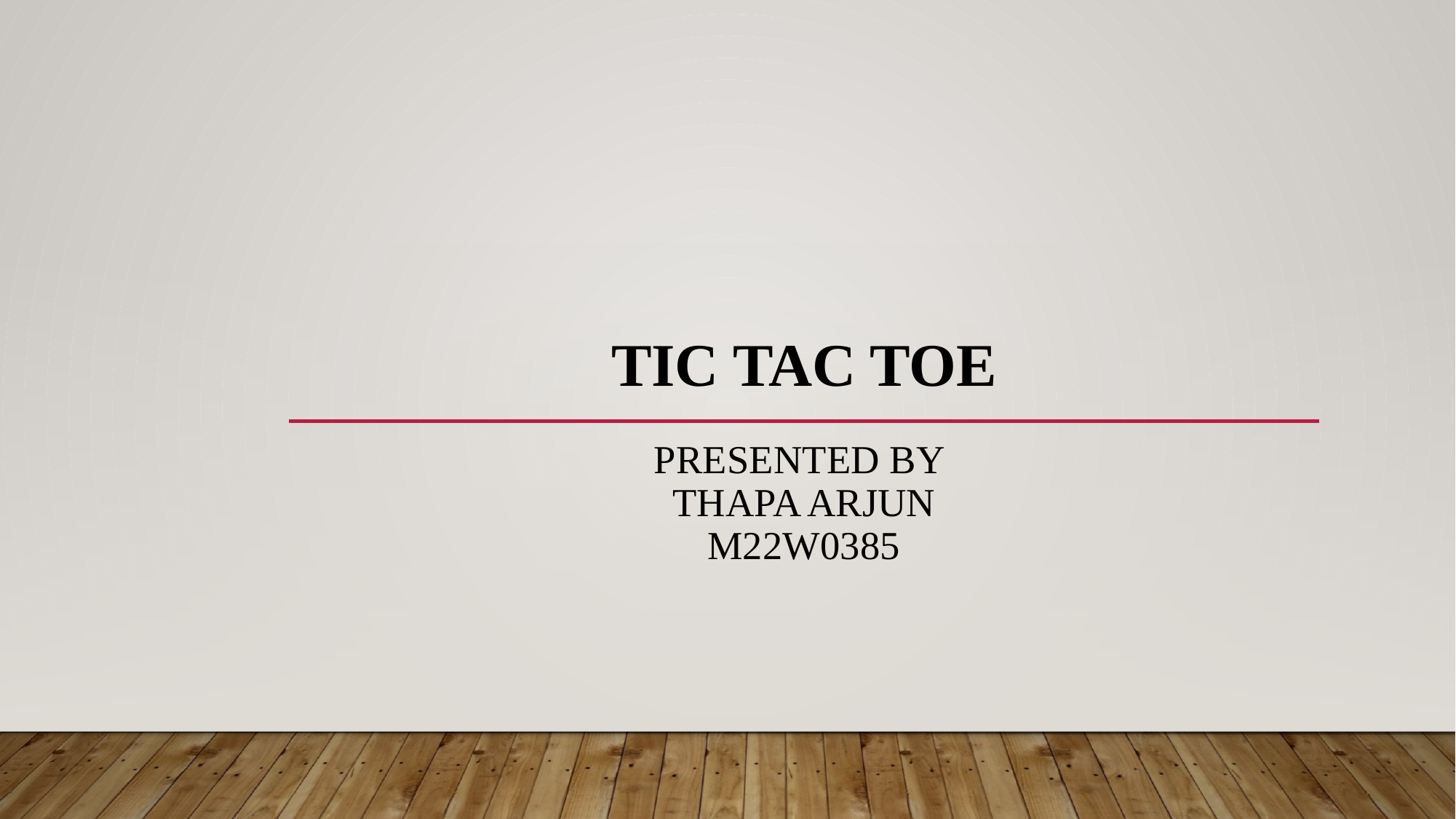

# TIC TAC TOE
Presented by
THAPA ARJUN
M22W0385